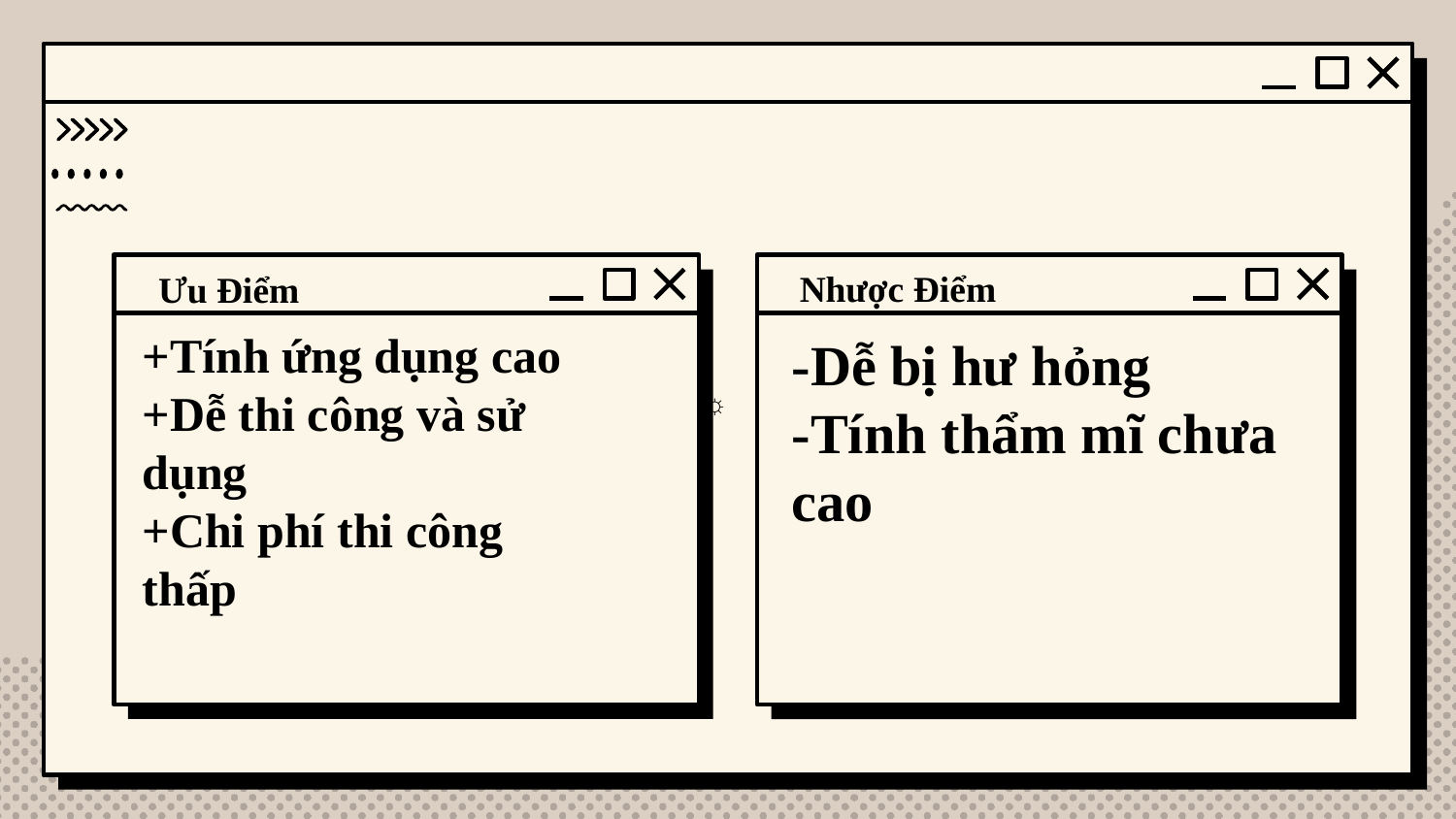

Nhược Điểm
Ưu Điểm
+Tính ứng dụng cao
+Dễ thi công và sử dụng
+Chi phí thi công thấp
-Dễ bị hư hỏng
-Tính thẩm mĩ chưa cao

☼